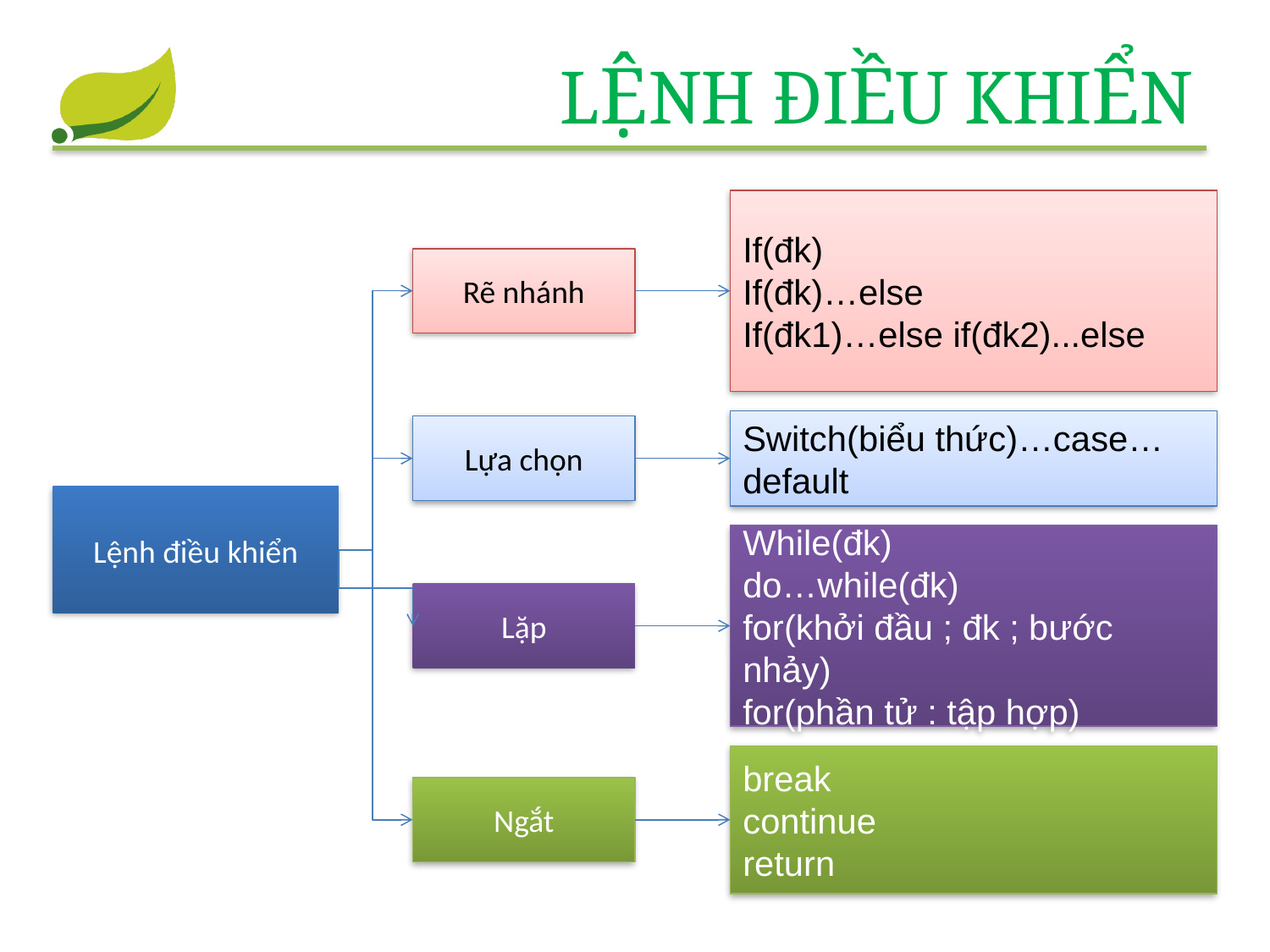

# lệnh điều khiển
If(đk)
If(đk)…else
If(đk1)…else if(đk2)...else
Rẽ nhánh
Switch(biểu thức)…case…default
Lựa chọn
Lệnh điều khiển
While(đk)
do…while(đk)
for(khởi đầu ; đk ; bước nhảy)
for(phần tử : tập hợp)
Lặp
break
continue
return
Ngắt